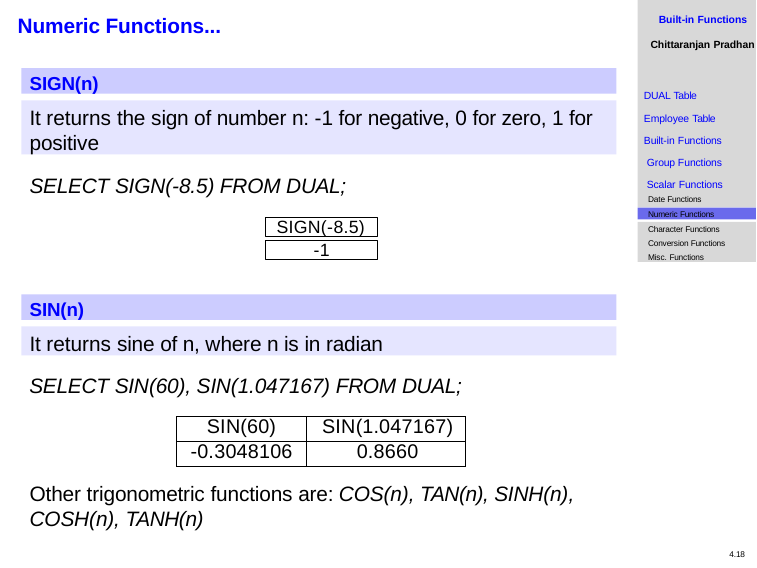

Built-in Functions

Chittaranjan Pradhan
# Numeric Functions...
SIGN(n)
DUAL Table
Employee Table  Built-in Functions  Group Functions  Scalar Functions
Date Functions
It returns the sign of number n: -1 for negative, 0 for zero, 1 for  positive
SELECT SIGN(-8.5) FROM DUAL;
Numeric Functions
SIGN(-8.5)
Character Functions
Conversion Functions  Misc. Functions
-1
SIN(n)
It returns sine of n, where n is in radian
SELECT SIN(60), SIN(1.047167) FROM DUAL;
| SIN(60) | SIN(1.047167) |
| --- | --- |
| -0.3048106 | 0.8660 |
Other trigonometric functions are: COS(n), TAN(n), SINH(n),  COSH(n), TANH(n)
4.18